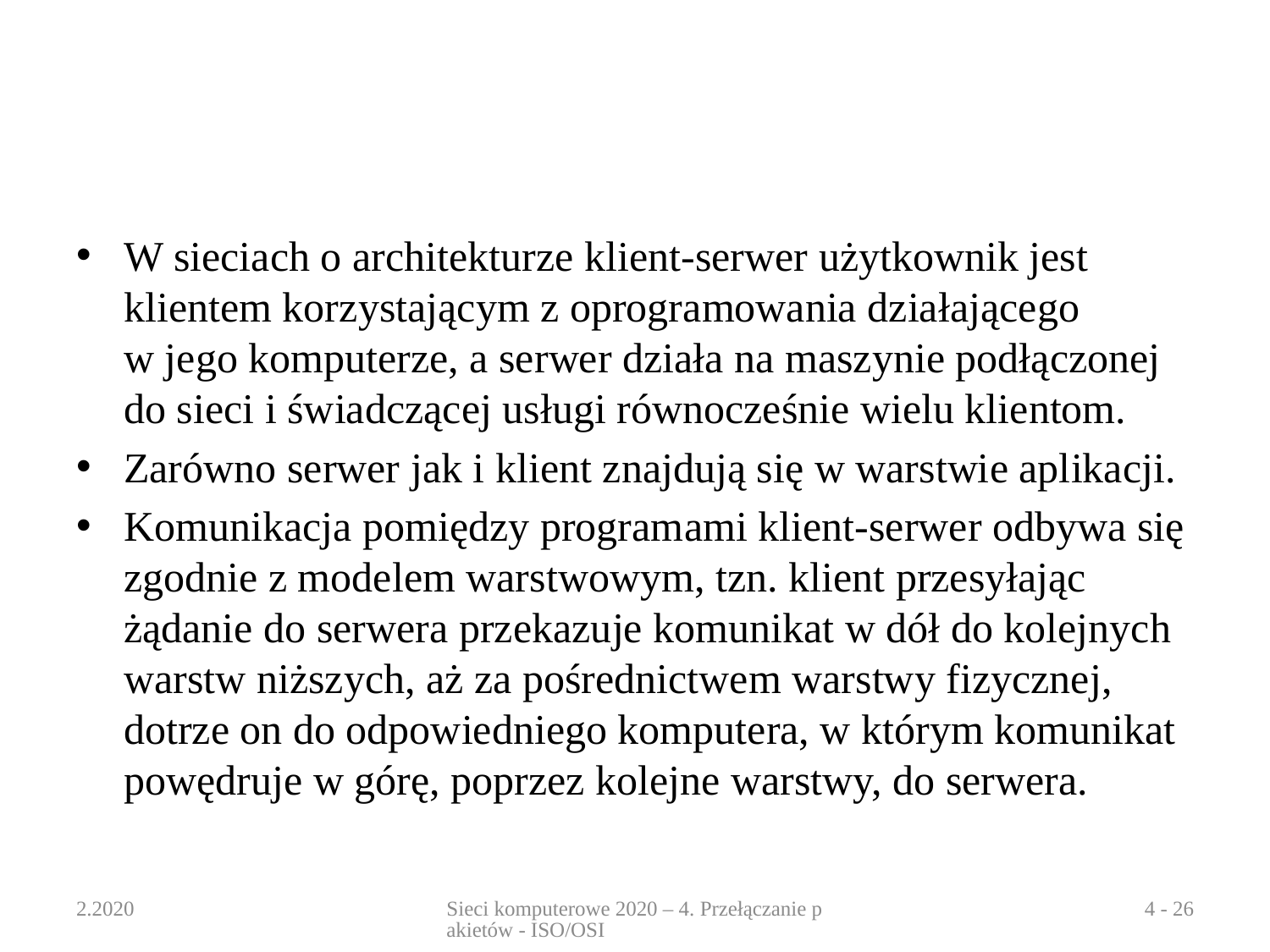

#
W sieciach o architekturze klient-serwer użytkownik jest klientem korzystającym z oprogramowania działającego w jego komputerze, a serwer działa na maszynie podłączonej do sieci i świadczącej usługi równocześnie wielu klientom.
Zarówno serwer jak i klient znajdują się w warstwie aplikacji.
Komunikacja pomiędzy programami klient-serwer odbywa się zgodnie z modelem warstwowym, tzn. klient przesyłając żądanie do serwera przekazuje komunikat w dół do kolejnych warstw niższych, aż za pośrednictwem warstwy fizycznej, dotrze on do odpowiedniego komputera, w którym komunikat powędruje w górę, poprzez kolejne warstwy, do serwera.
2.2020
Sieci komputerowe 2020 – 4. Przełączanie pakietów - ISO/OSI
4 - 26